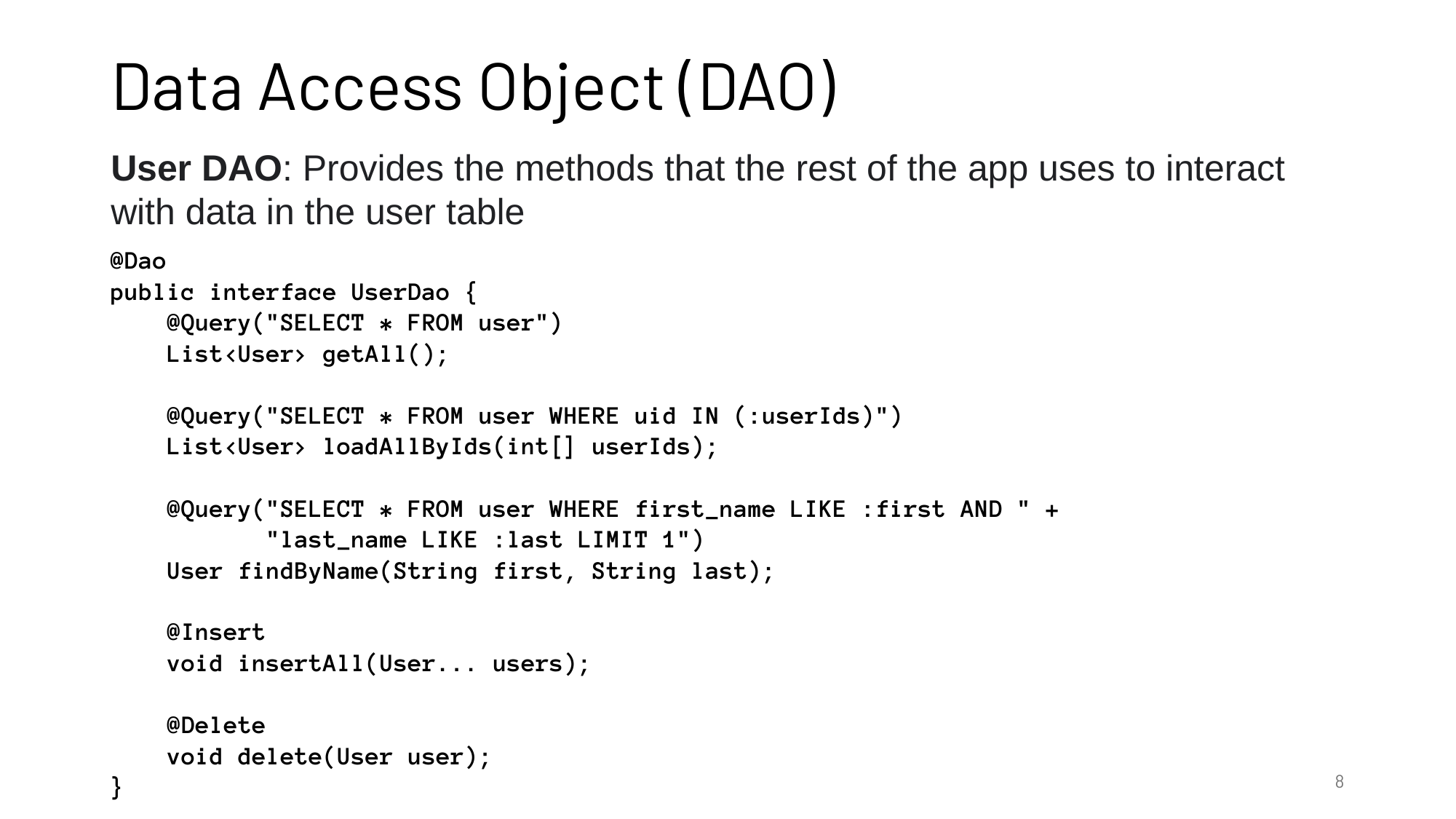

# Data Access Object (DAO)
User DAO: Provides the methods that the rest of the app uses to interact with data in the user table
@Dao
public interface UserDao {
    @Query("SELECT * FROM user")
    List<User> getAll();

    @Query("SELECT * FROM user WHERE uid IN (:userIds)")
    List<User> loadAllByIds(int[] userIds);

    @Query("SELECT * FROM user WHERE first_name LIKE :first AND " +
           "last_name LIKE :last LIMIT 1")
    User findByName(String first, String last);

    @Insert
    void insertAll(User... users);

    @Delete
    void delete(User user);
}
8